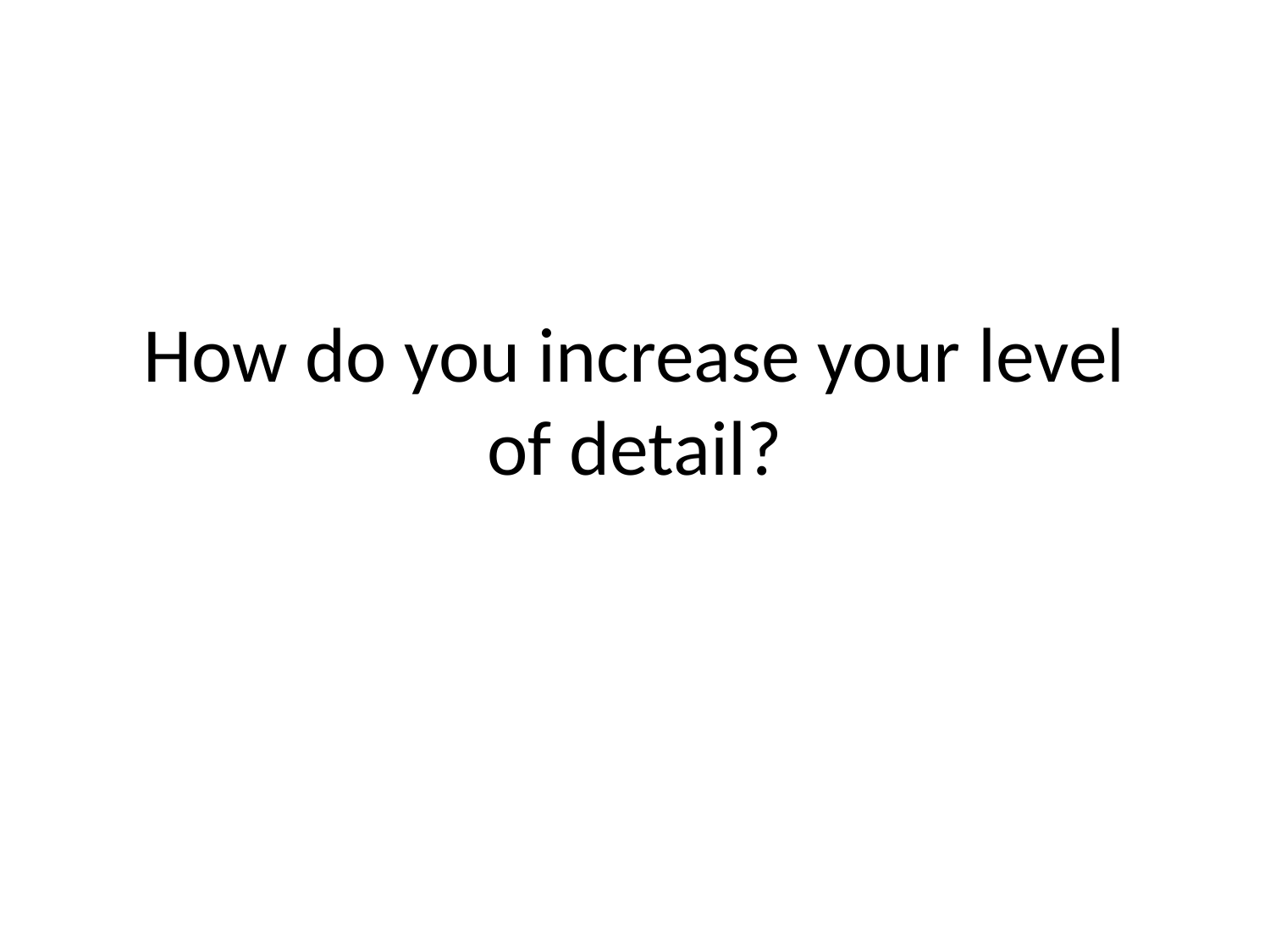

# How do you increase your level of detail?